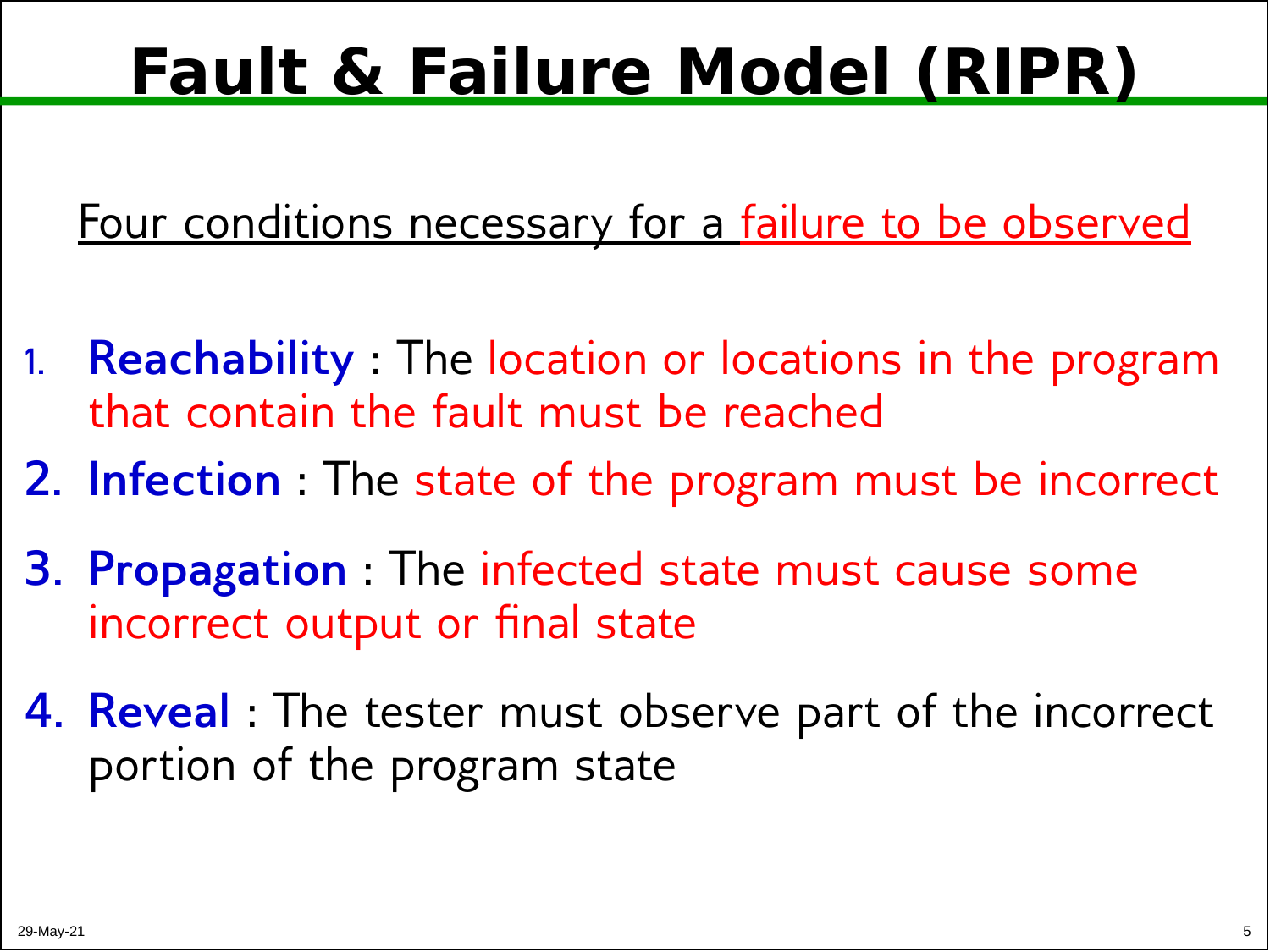

# Fault & Failure Model (RIPR)

Four conditions necessary for a failure to be observed

Reachability : The location or locations in the program that contain the fault must be reached
Infection : The state of the program must be incorrect
Propagation : The infected state must cause some incorrect output or final state
Reveal : The tester must observe part of the incorrect portion of the program state
5
29-May-21